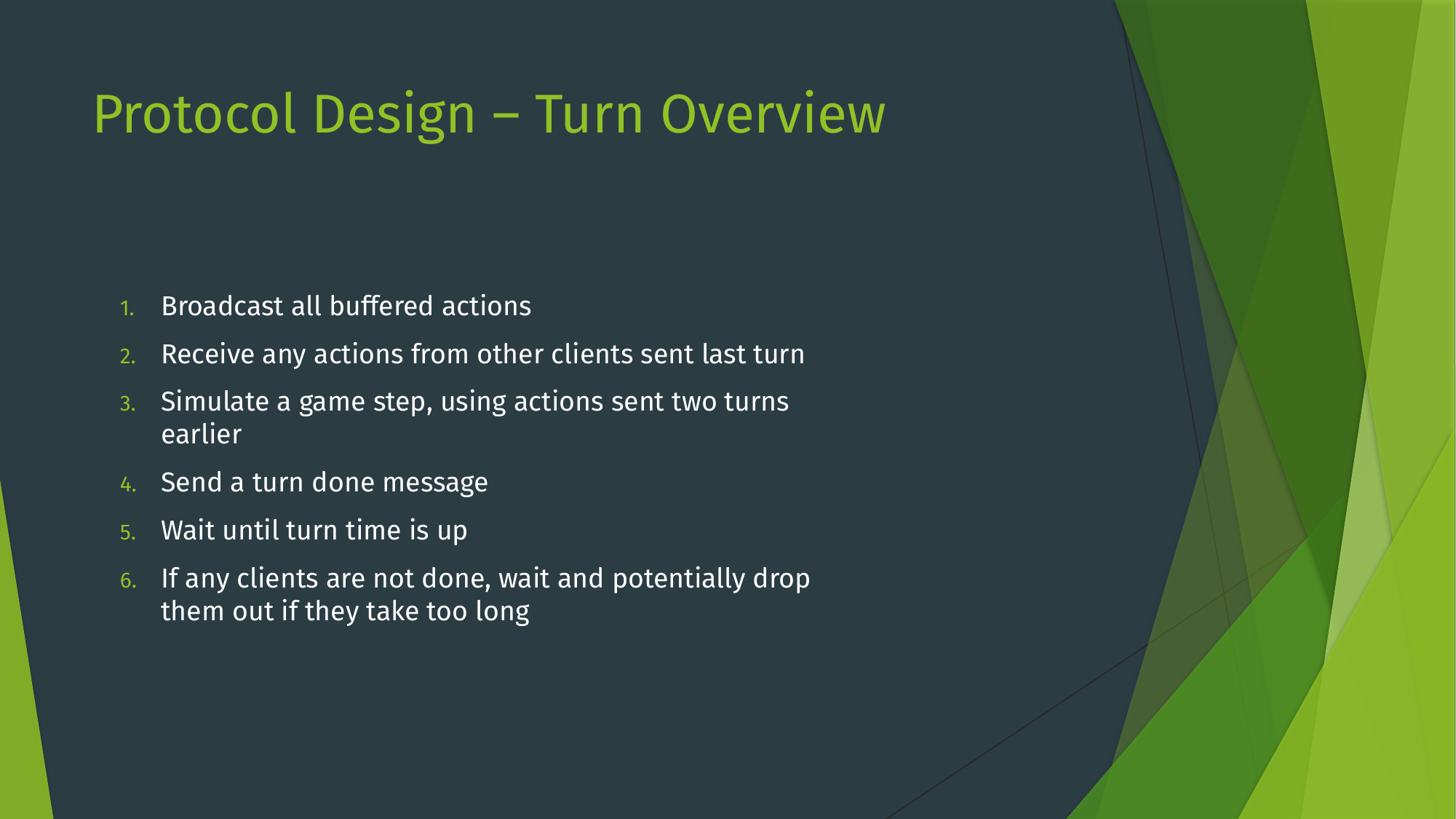

# Protocol Design – Turn Overview
Broadcast all buffered actions
Receive any actions from other clients sent last turn
Simulate a game step, using actions sent two turns earlier
Send a turn done message
Wait until turn time is up
If any clients are not done, wait and potentially drop them out if they take too long